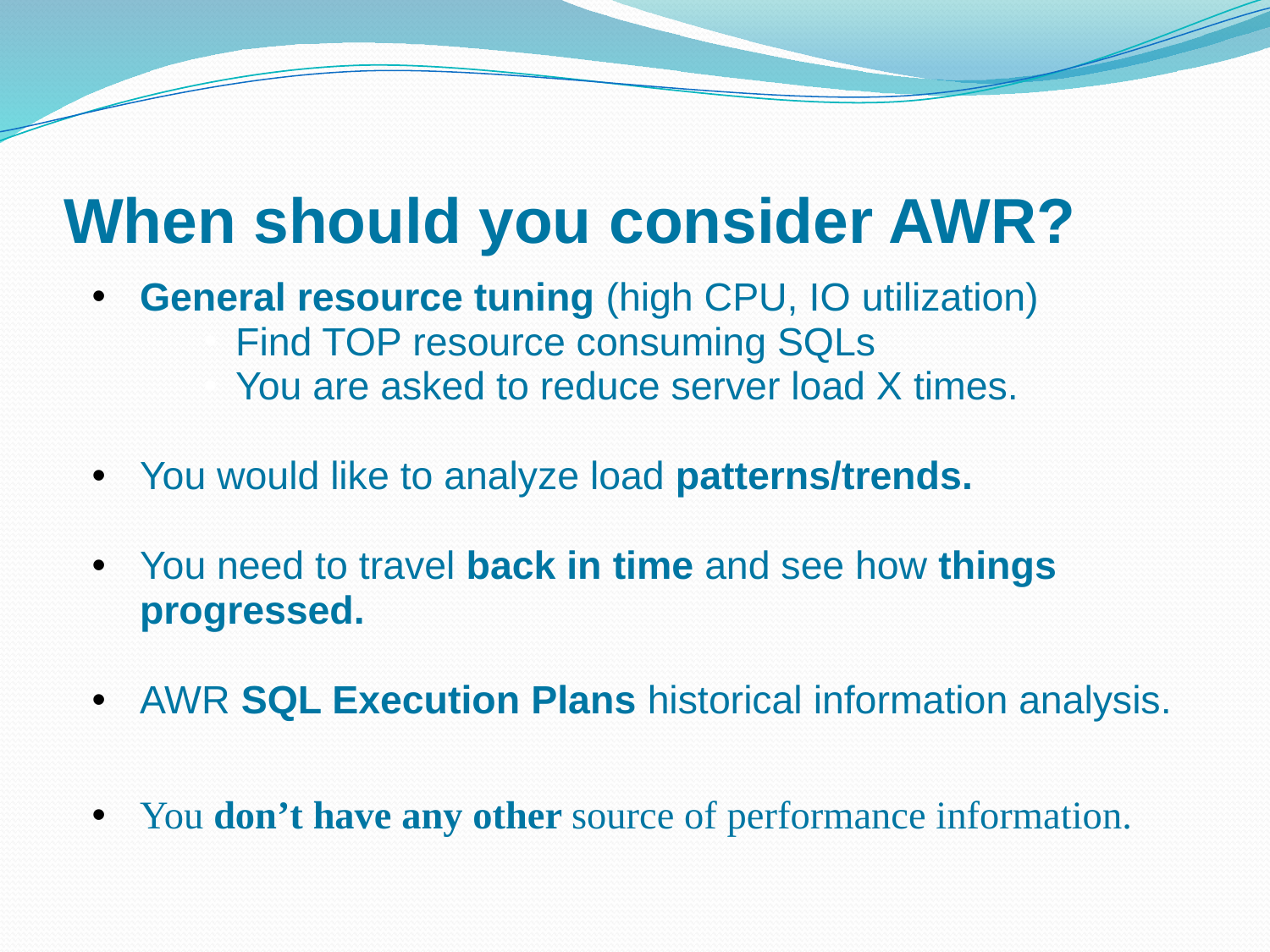

# When should you consider AWR?
General resource tuning (high CPU, IO utilization)
Find TOP resource consuming SQLs
You are asked to reduce server load X times.

You would like to analyze load patterns/trends.

You need to travel back in time and see how things progressed.

AWR SQL Execution Plans historical information analysis.

You don’t have any other source of performance information.